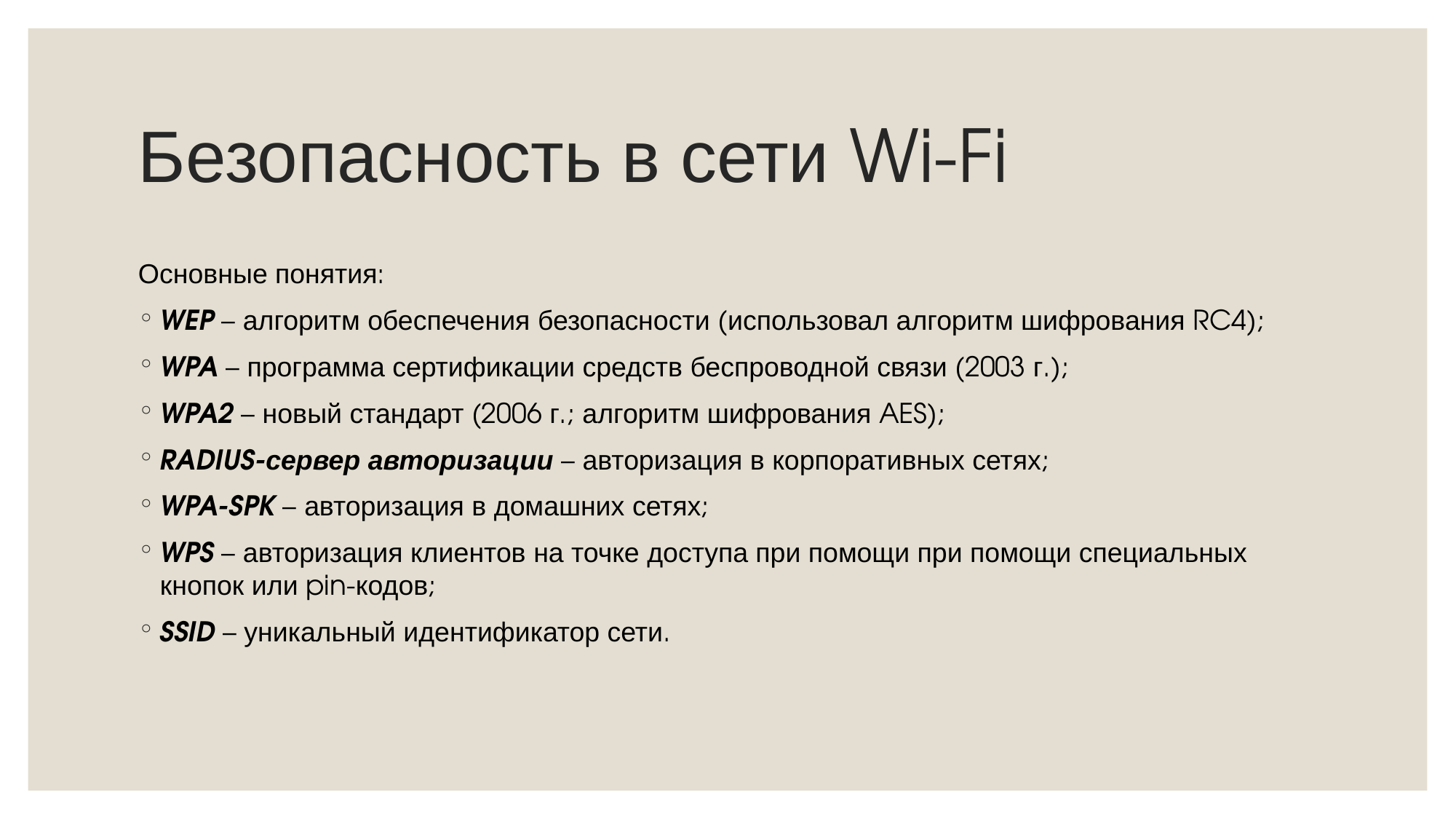

# Безопасность в сети Wi-Fi
Основные понятия:
WEP – алгоритм обеспечения безопасности (использовал алгоритм шифрования RC4);
WPA – программа сертификации средств беспроводной связи (2003 г.);
WPA2 – новый стандарт (2006 г.; алгоритм шифрования AES);
RADIUS-сервер авторизации – авторизация в корпоративных сетях;
WPA-SPK – авторизация в домашних сетях;
WPS – авторизация клиентов на точке доступа при помощи при помощи специальных кнопок или pin-кодов;
SSID – уникальный идентификатор сети.